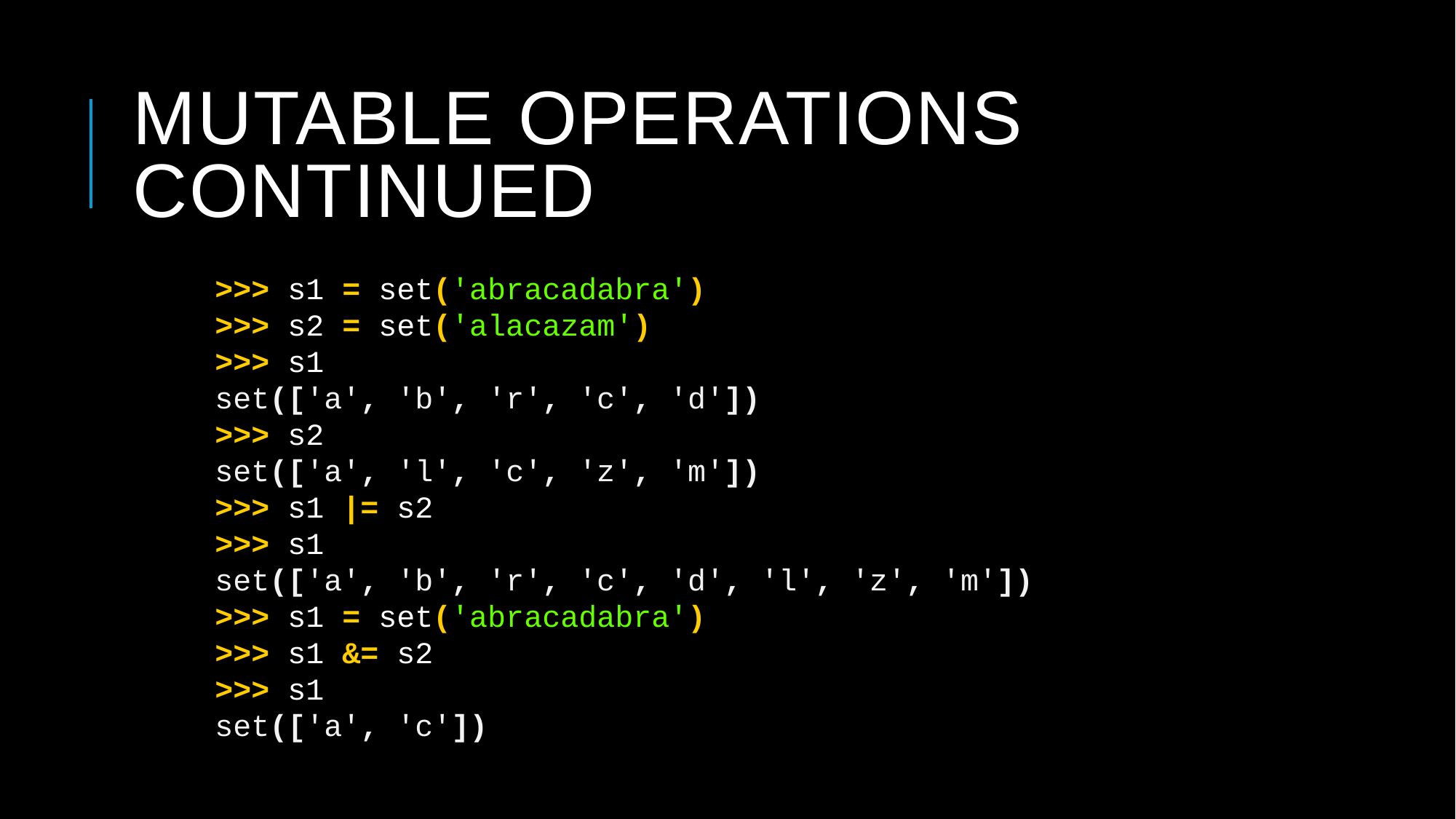

# Mutable operations continued
>>> s1 = set('abracadabra')
>>> s2 = set('alacazam')
>>> s1
set(['a', 'b', 'r', 'c', 'd'])
>>> s2
set(['a', 'l', 'c', 'z', 'm'])
>>> s1 |= s2
>>> s1
set(['a', 'b', 'r', 'c', 'd', 'l', 'z', 'm'])
>>> s1 = set('abracadabra')
>>> s1 &= s2
>>> s1
set(['a', 'c'])